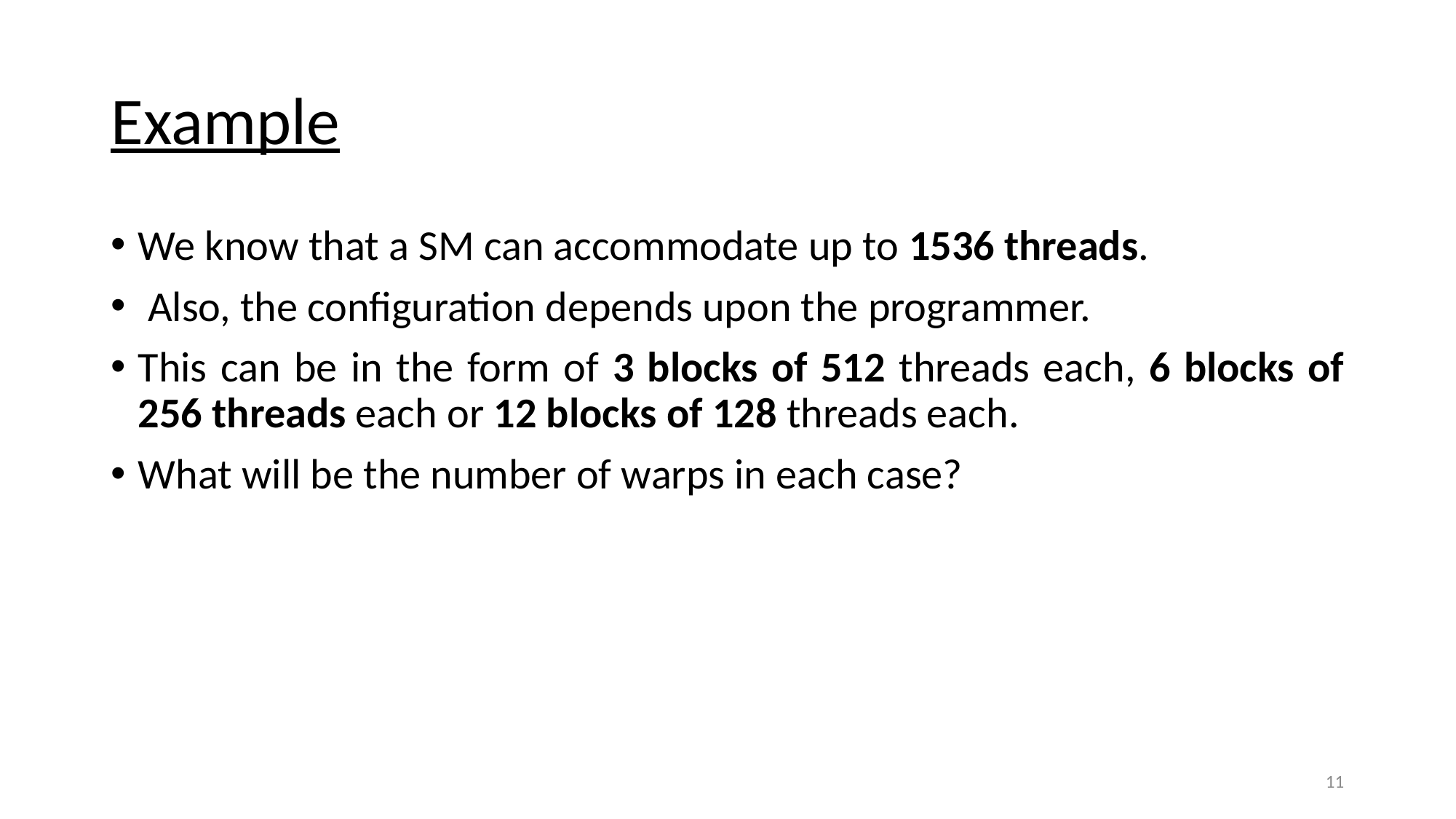

# Example
We know that a SM can accommodate up to 1536 threads.
 Also, the configuration depends upon the programmer.
This can be in the form of 3 blocks of 512 threads each, 6 blocks of 256 threads each or 12 blocks of 128 threads each.
What will be the number of warps in each case?
11